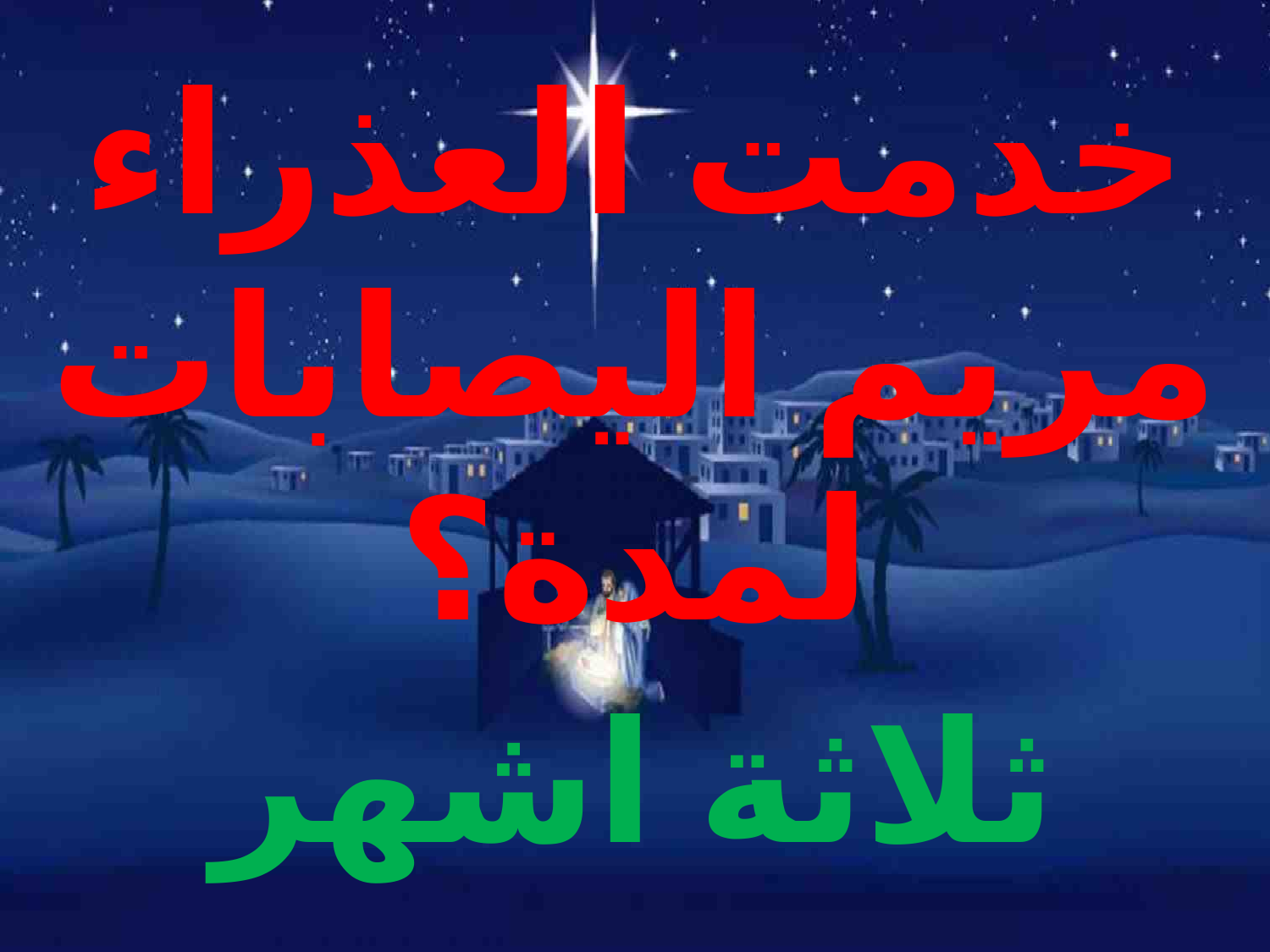

# خدمت العذراء مريم اليصابات لمدة؟
ثلاثة اشهر